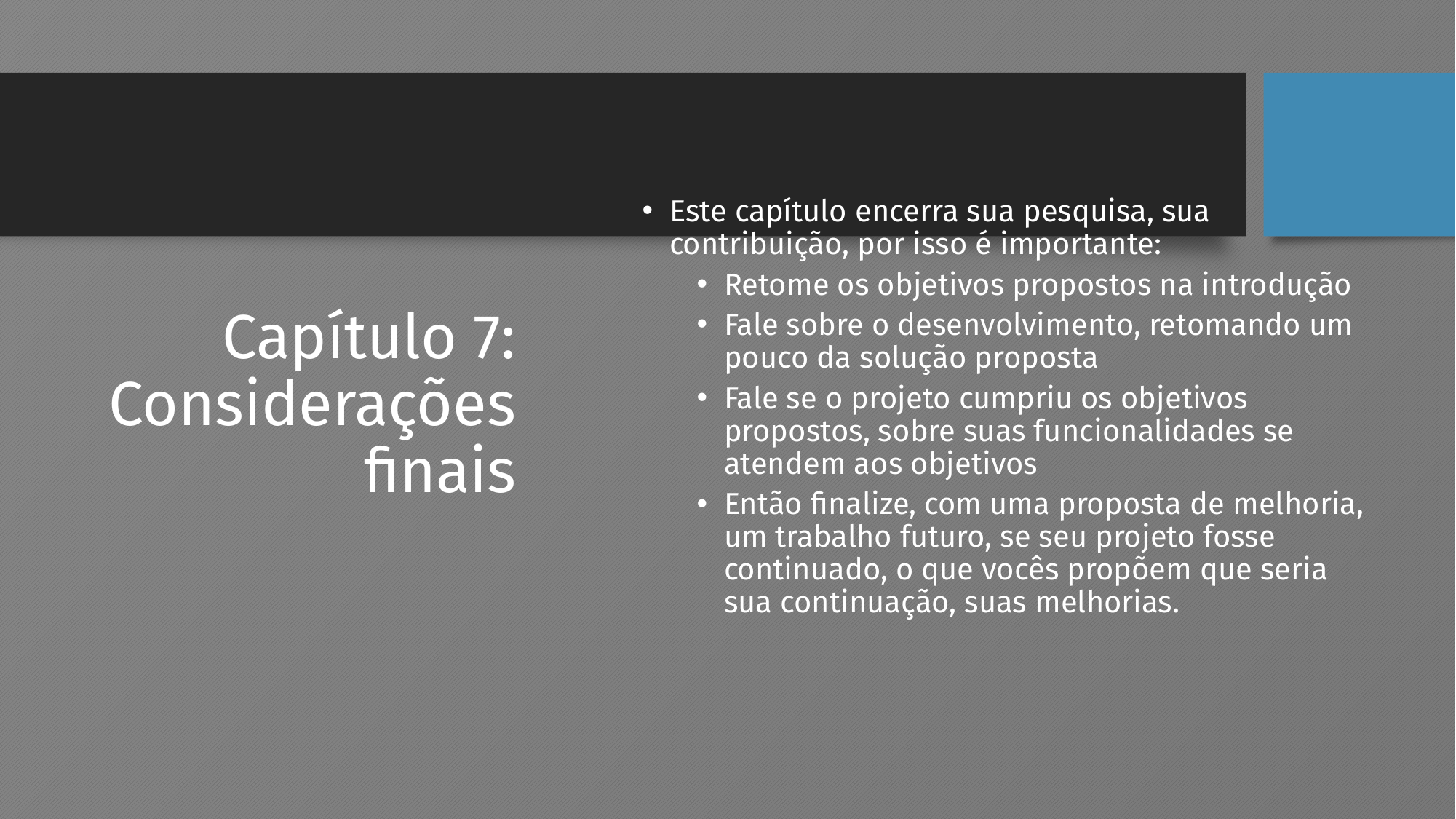

Este capítulo encerra sua pesquisa, sua contribuição, por isso é importante:
Retome os objetivos propostos na introdução
Fale sobre o desenvolvimento, retomando um pouco da solução proposta
Fale se o projeto cumpriu os objetivos propostos, sobre suas funcionalidades se atendem aos objetivos
Então finalize, com uma proposta de melhoria, um trabalho futuro, se seu projeto fosse continuado, o que vocês propõem que seria sua continuação, suas melhorias.
# Capítulo 7: Considerações finais